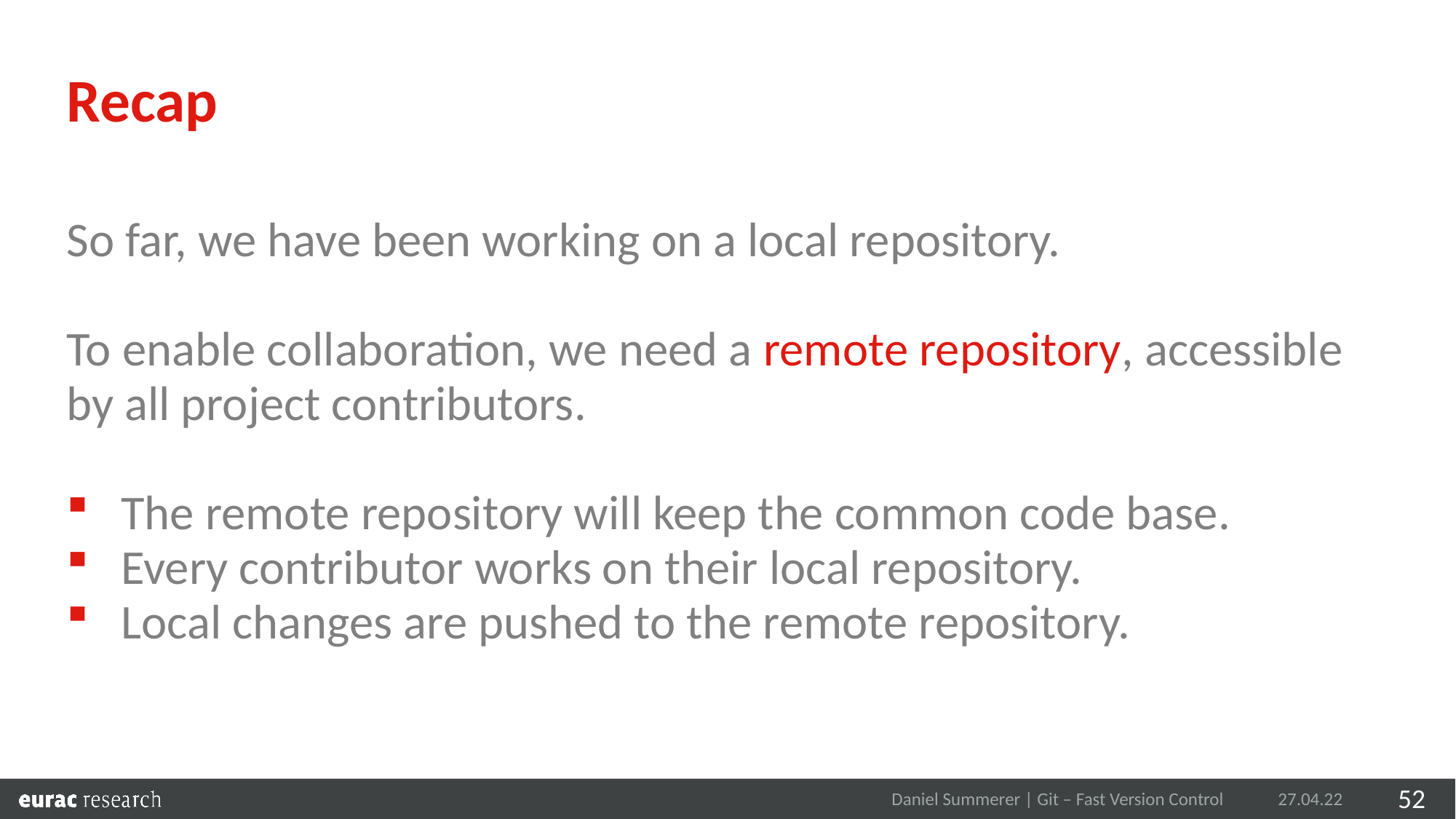

Recap
So far, we have been working on a local repository.

To enable collaboration, we need a remote repository, accessible by all project contributors.

The remote repository will keep the common code base.
Every contributor works on their local repository.
Local changes are pushed to the remote repository.